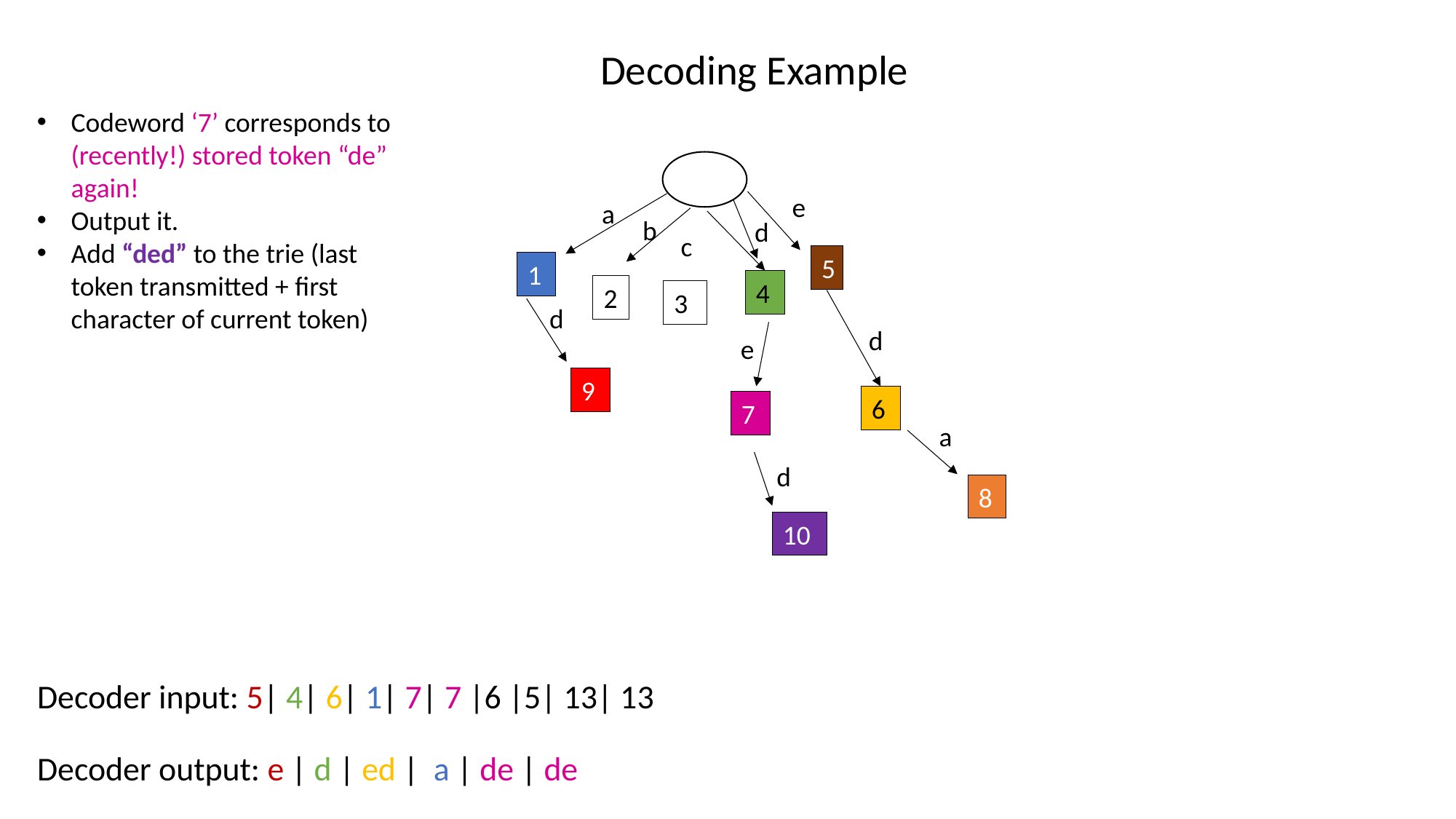

# Decoding Example
Codeword ‘7’ corresponds to (recently!) stored token “de” again!
Output it.
Add “ded” to the trie (last token transmitted + first character of current token)

e
a
b
d
c
5
1
4
2
3
d
d
e
9
6
7
a
d
8
10
Decoder input: 5| 4| 6| 1| 7| 7 |6 |5| 13| 13
Decoder output: e | d | ed |  a | de | de